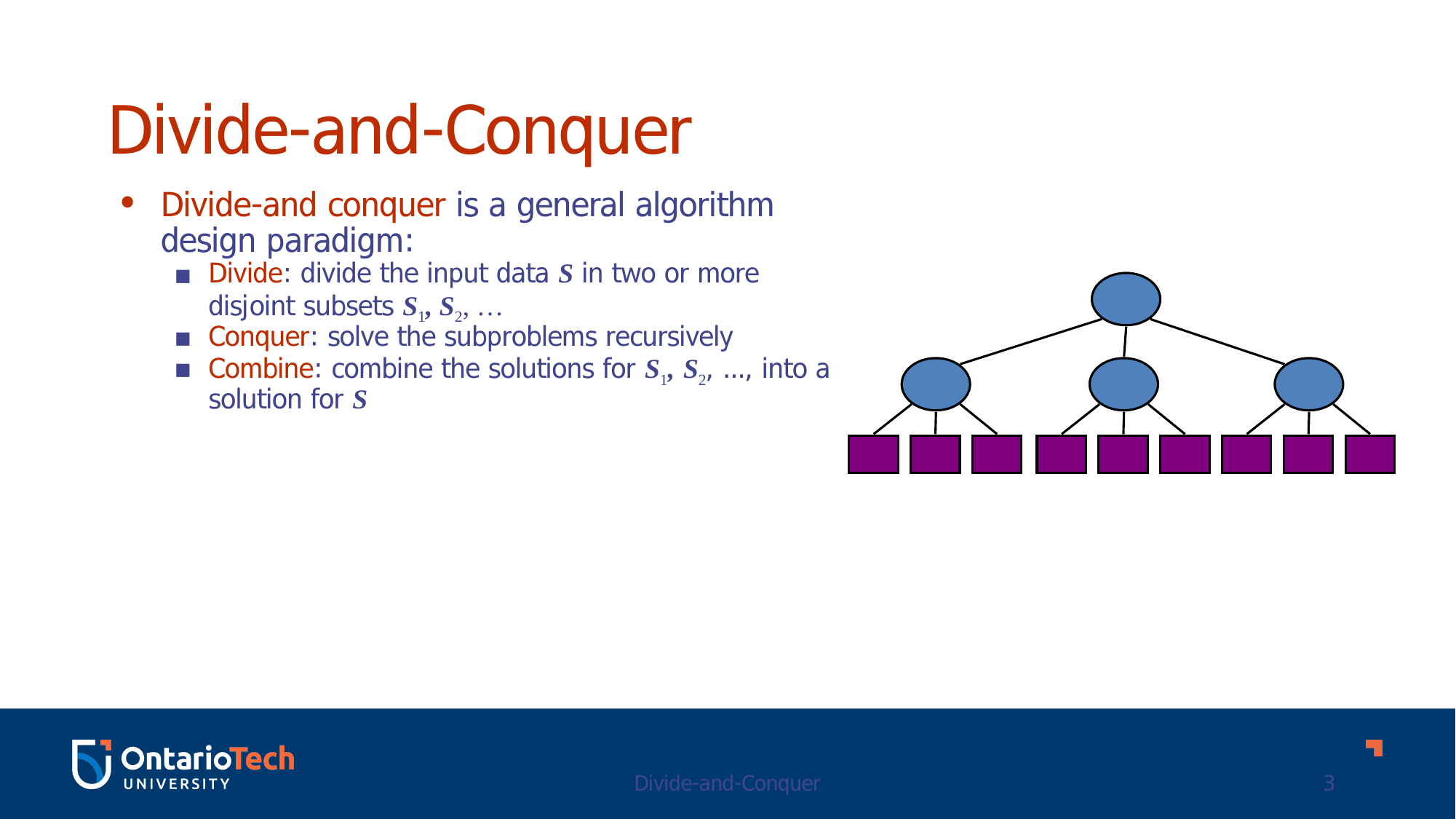

Divide-and-Conquer
Divide-and conquer is a general algorithm design paradigm:
Divide: divide the input data S in two or more disjoint subsets S1, S2, …
Conquer: solve the subproblems recursively
Combine: combine the solutions for S1, S2, …, into a solution for S

Divide-and-Conquer
3